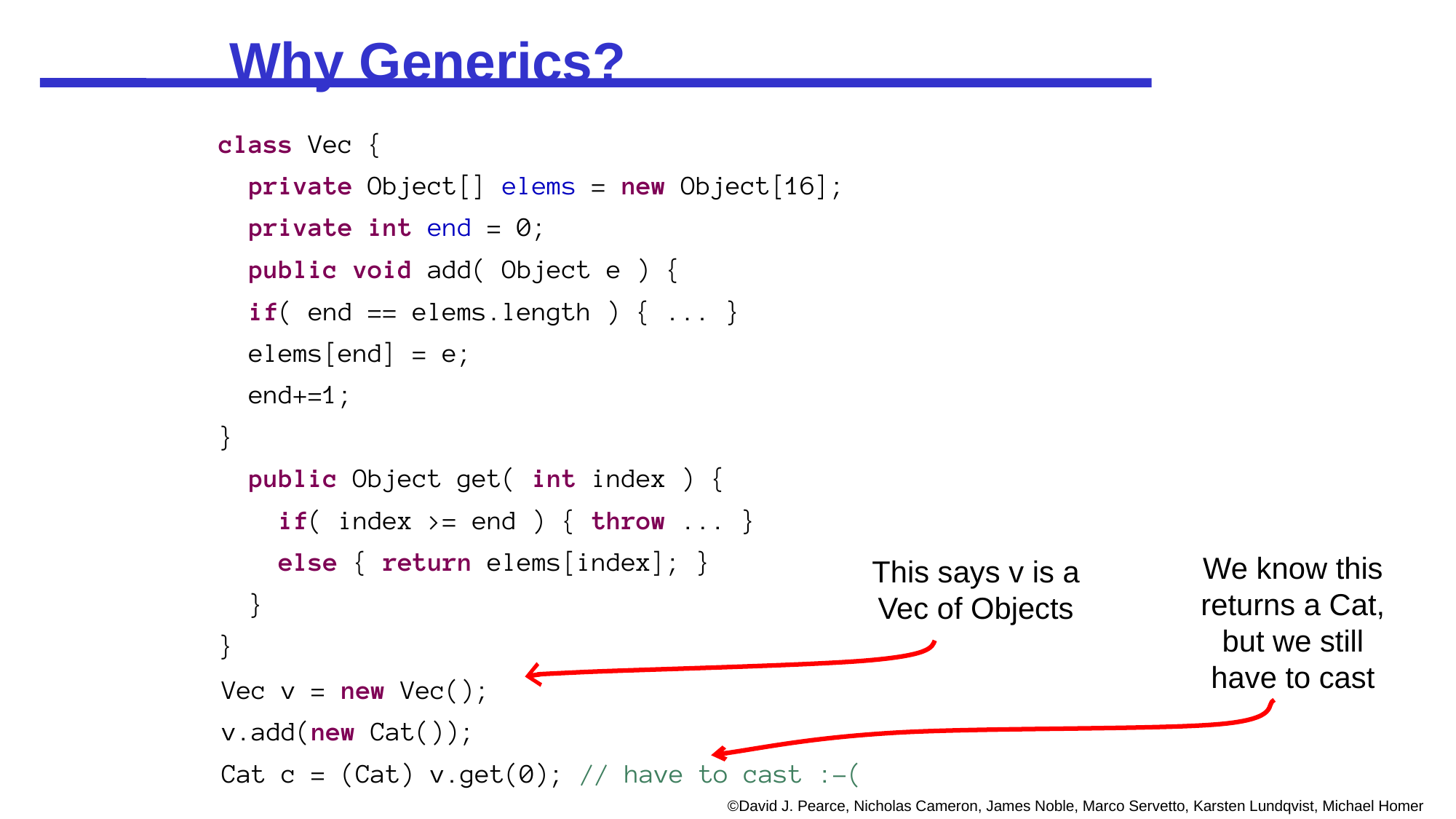

Why Generics?
class Vec {
  private Object[] elems = new Object[16];
  private int end = 0;
  public void add( Object e ) {
  if( end == elems.length ) { ... }
  elems[end] = e;
  end+=1;
}
  public Object get( int index ) {
    if( index >= end ) { throw ... }
    else { return elems[index]; }
  }
}
We know this returns a Cat, but we still have to cast
This says v is a Vec of Objects

    Vec v = new Vec();
    v.add(new Cat());
    Cat c = (Cat) v.get(0); // have to cast :-(